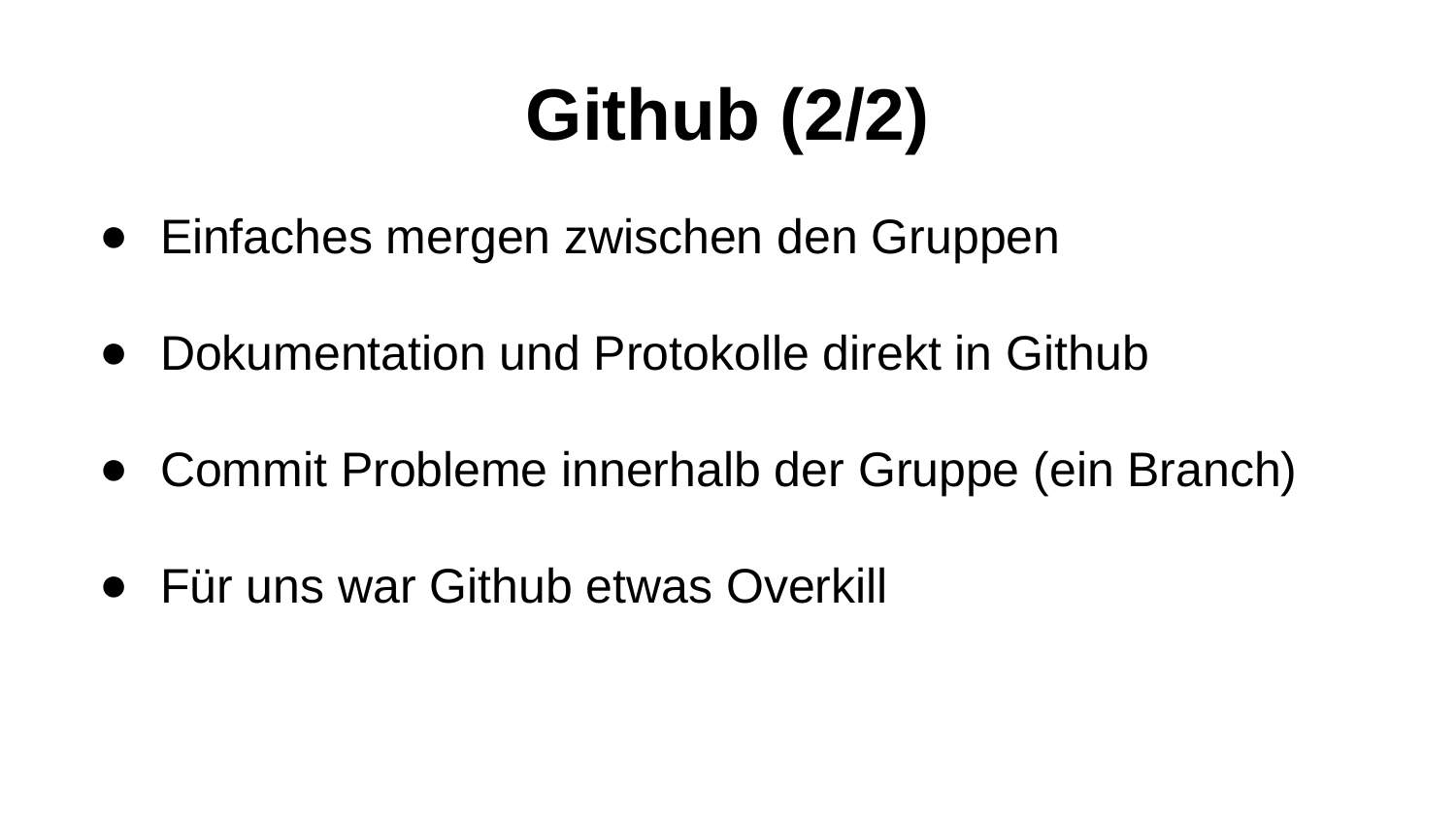

# Github (2/2)
Einfaches mergen zwischen den Gruppen

Dokumentation und Protokolle direkt in Github

Commit Probleme innerhalb der Gruppe (ein Branch)

Für uns war Github etwas Overkill